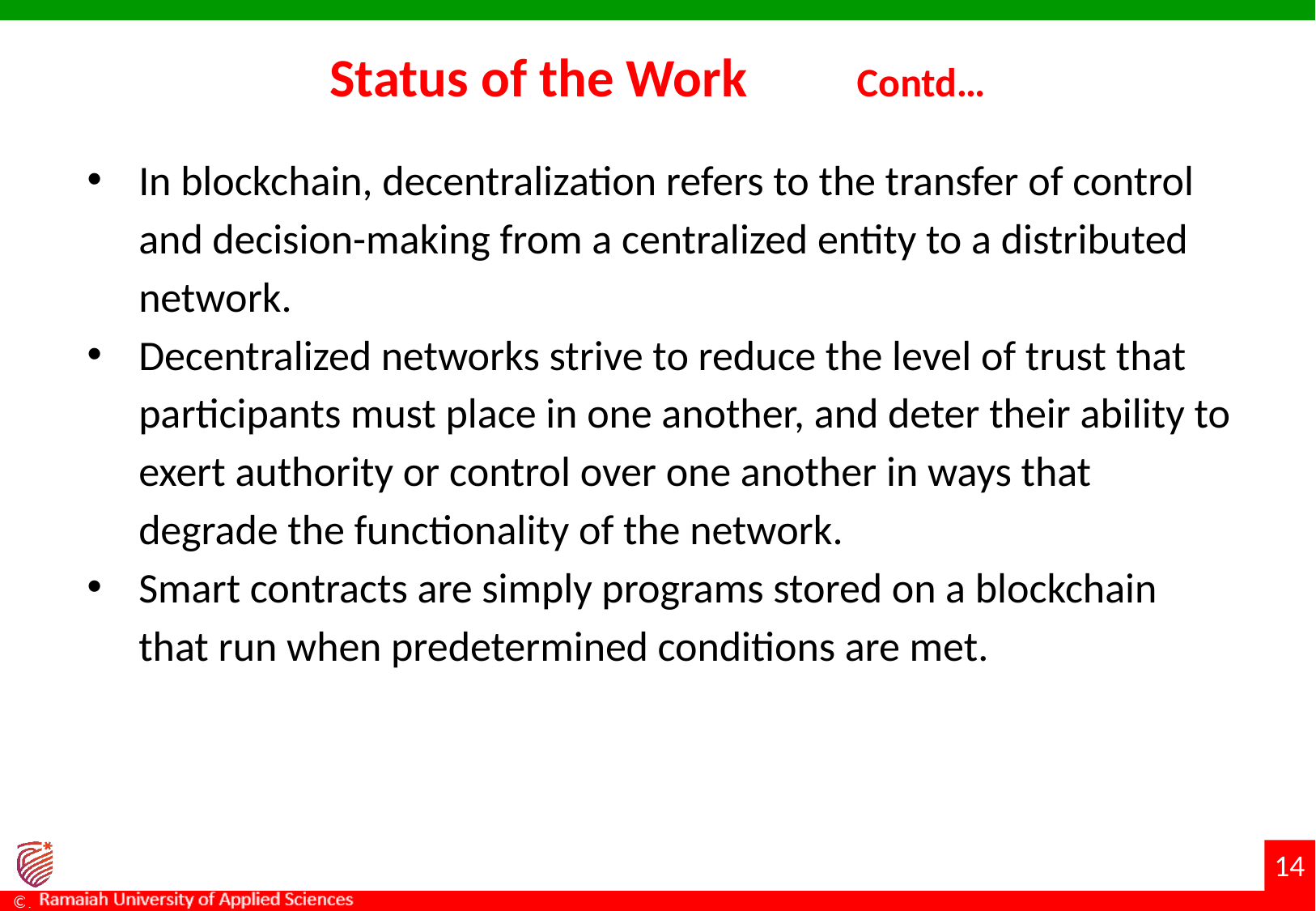

# Status of the Work         Contd…
In blockchain, decentralization refers to the transfer of control and decision-making from a centralized entity to a distributed network.
Decentralized networks strive to reduce the level of trust that participants must place in one another, and deter their ability to exert authority or control over one another in ways that degrade the functionality of the network.
Smart contracts are simply programs stored on a blockchain that run when predetermined conditions are met.